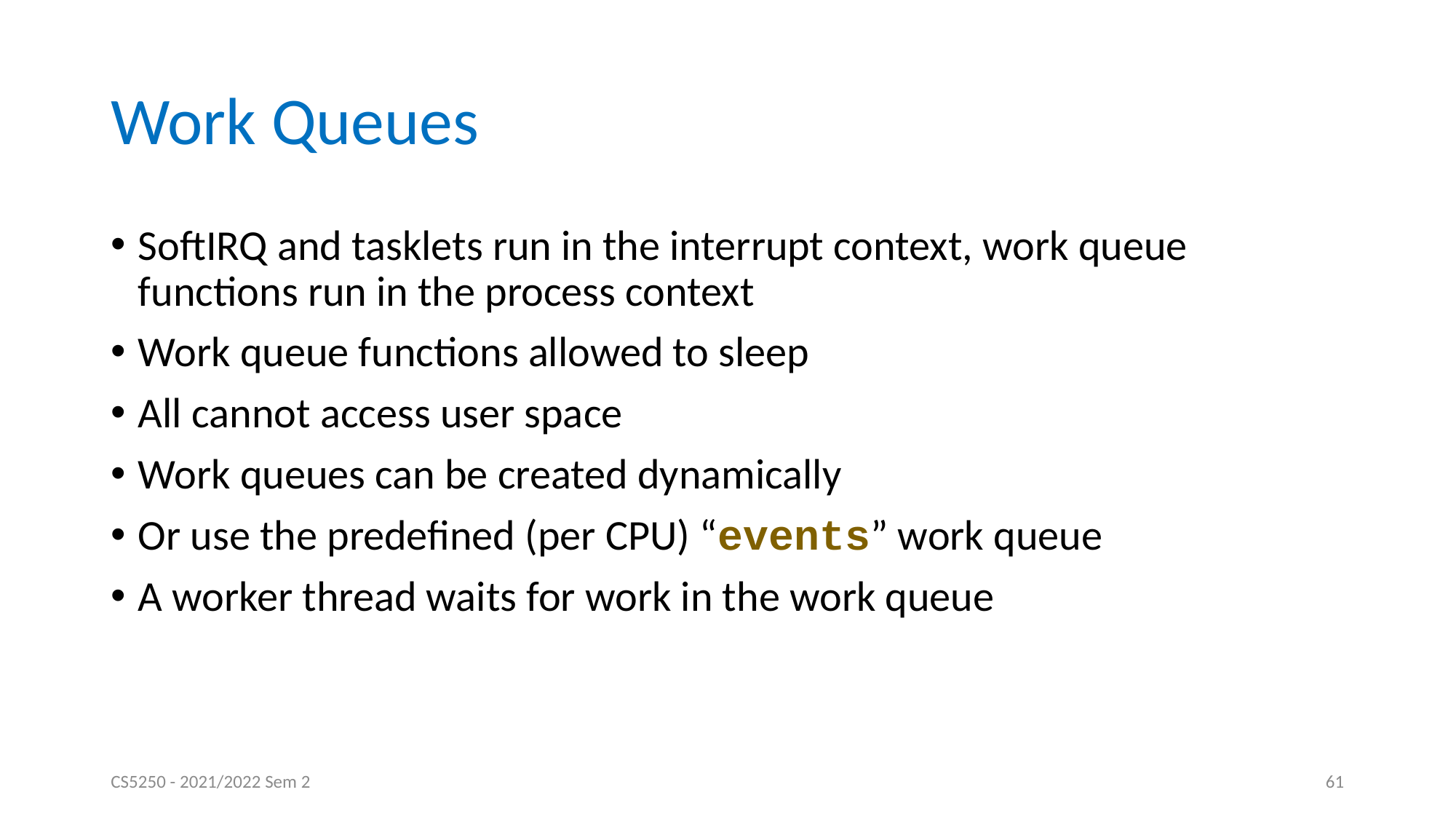

# Work Queues
SoftIRQ and tasklets run in the interrupt context, work queue functions run in the process context
Work queue functions allowed to sleep
All cannot access user space
Work queues can be created dynamically
Or use the predefined (per CPU) “events” work queue
A worker thread waits for work in the work queue
CS5250 - 2021/2022 Sem 2
61